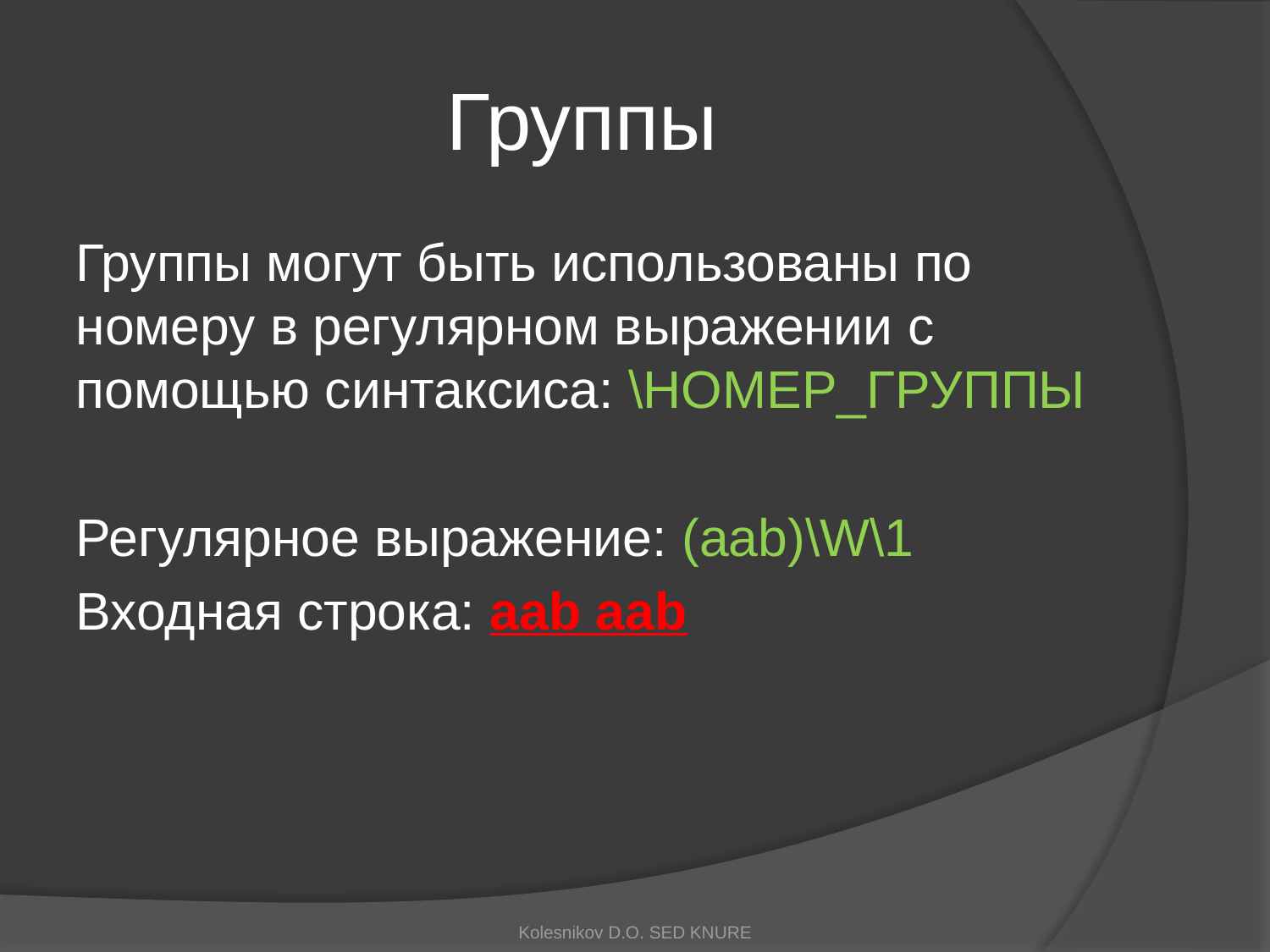

# Группы
Группы могут быть использованы по номеру в регулярном выражении с помощью синтаксиса: \НОМЕР_ГРУППЫ

Регулярное выражение: (aab)\W\1
Входная строка: aab aab
Kolesnikov D.O. SED KNURE